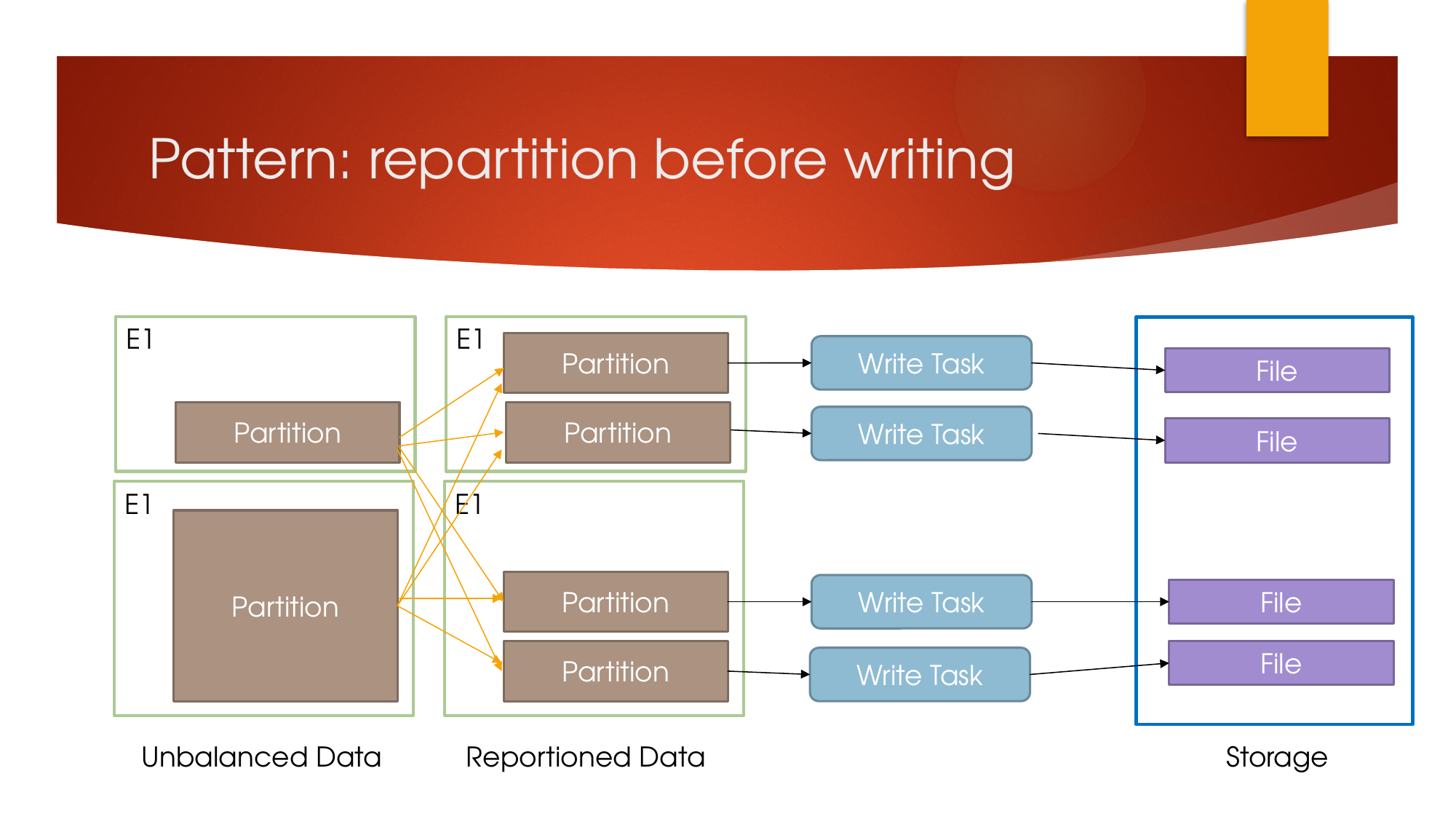

# Pattern: repartition before writing
E1
E1

Partition
Write Task
File
Partition
Partition
Write Task
File
E1
E1
Partition
Partition
Write Task
File
File
Partition
Write Task
Reportioned Data
Unbalanced Data
Storage